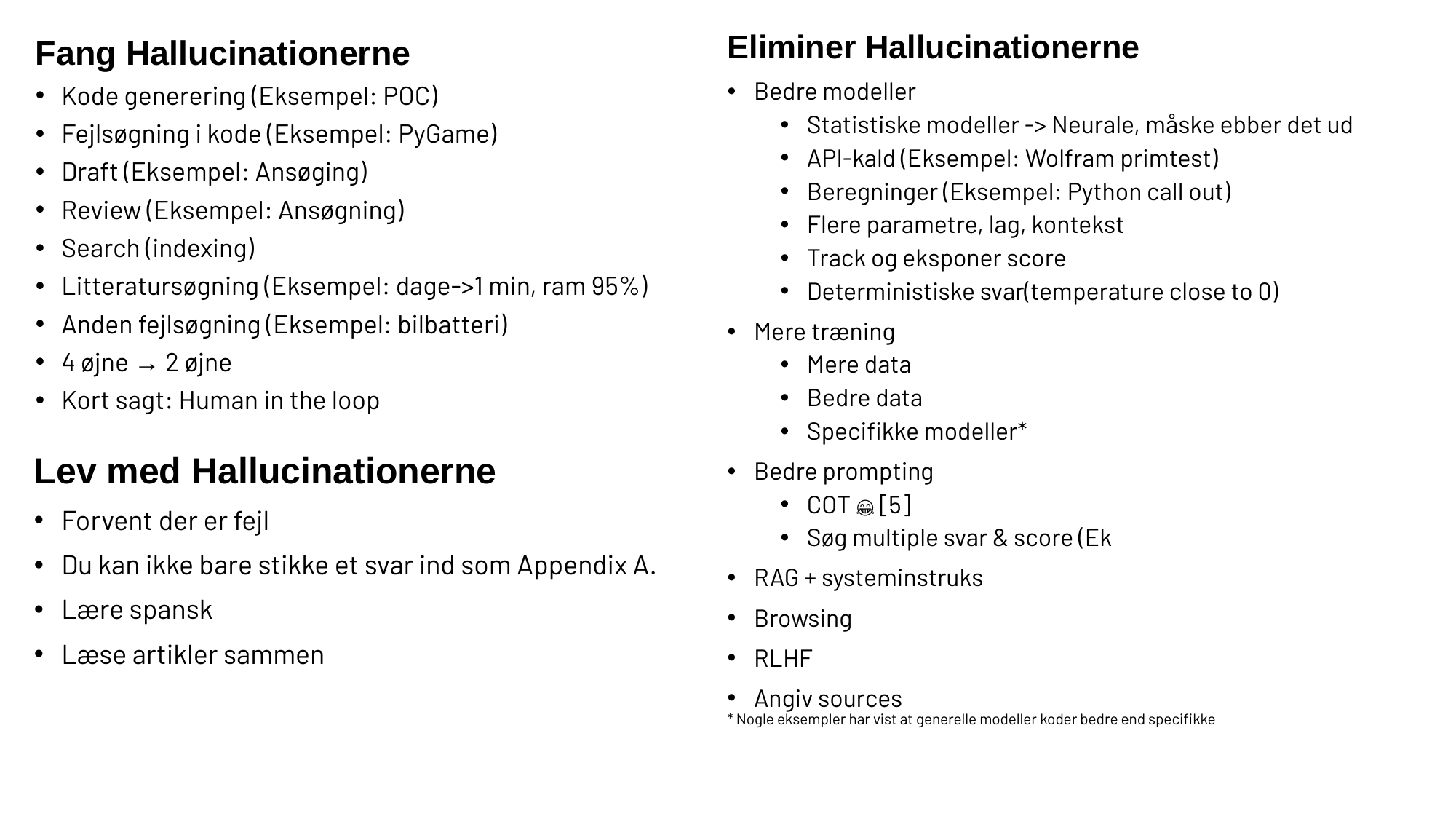

Eliminer Hallucinationerne
Bedre modeller
Statistiske modeller -> Neurale, måske ebber det ud
API-kald (Eksempel: Wolfram primtest)
Beregninger (Eksempel: Python call out)
Flere parametre, lag, kontekst
Track og eksponer score
Deterministiske svar(temperature close to 0)
Mere træning
Mere data
Bedre data
Specifikke modeller*
Bedre prompting
COT 😂 [5]
Søg multiple svar & score (Ek
RAG + systeminstruks
Browsing
RLHF
Angiv sources

Fang Hallucinationerne
Kode generering (Eksempel: POC)
Fejlsøgning i kode (Eksempel: PyGame)
Draft (Eksempel: Ansøging)
Review (Eksempel: Ansøgning)
Search (indexing)
Litteratursøgning (Eksempel: dage->1 min, ram 95%)
Anden fejlsøgning (Eksempel: bilbatteri)
4 øjne → 2 øjne
Kort sagt: Human in the loop

Lev med Hallucinationerne
Forvent der er fejl
Du kan ikke bare stikke et svar ind som Appendix A.
Lære spansk
Læse artikler sammen

* Nogle eksempler har vist at generelle modeller koder bedre end specifikke